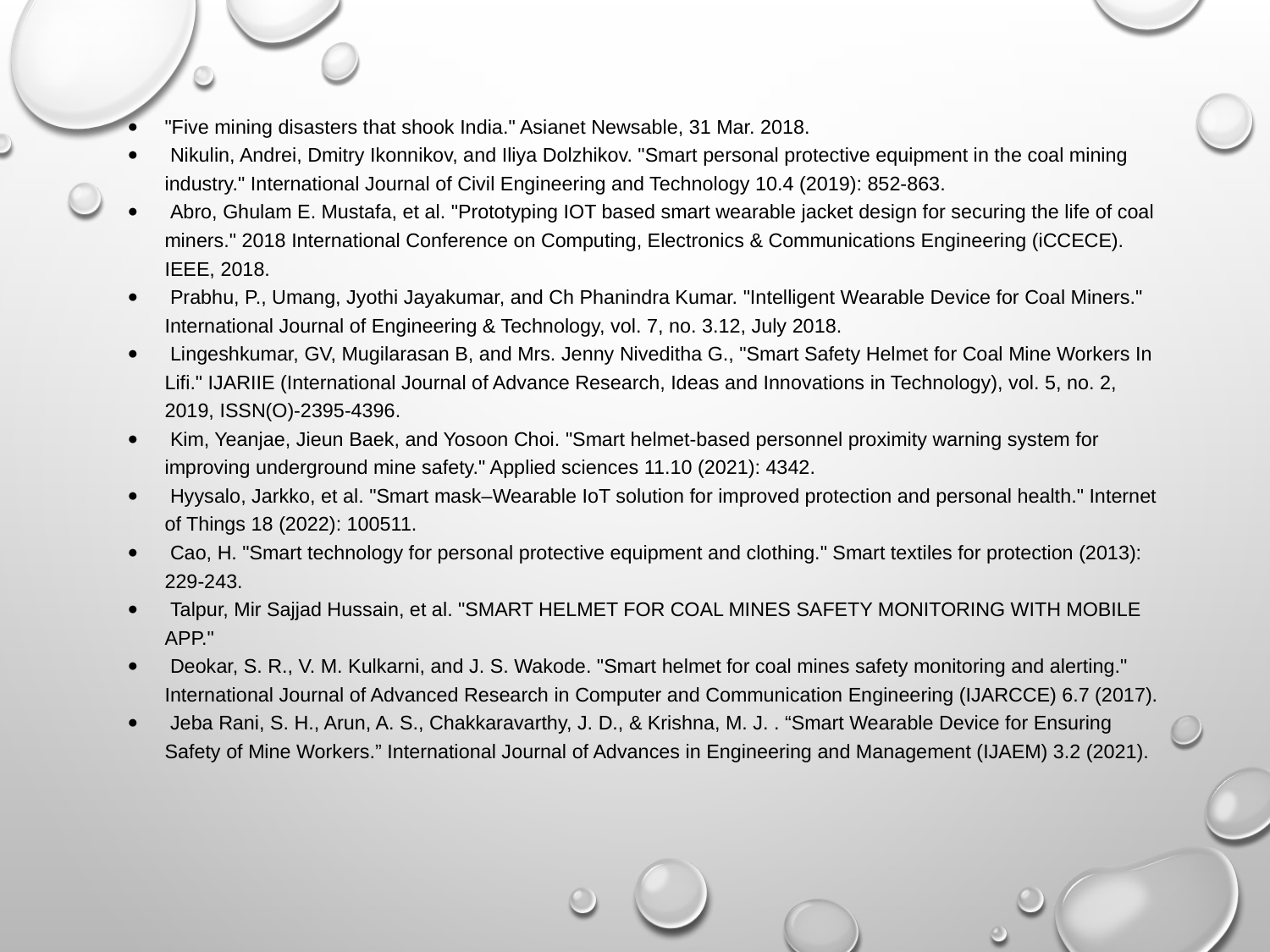

"Five mining disasters that shook India." Asianet Newsable, 31 Mar. 2018.
 Nikulin, Andrei, Dmitry Ikonnikov, and Iliya Dolzhikov. "Smart personal protective equipment in the coal mining industry." International Journal of Civil Engineering and Technology 10.4 (2019): 852-863.
 Abro, Ghulam E. Mustafa, et al. "Prototyping IOT based smart wearable jacket design for securing the life of coal miners." 2018 International Conference on Computing, Electronics & Communications Engineering (iCCECE). IEEE, 2018.
 Prabhu, P., Umang, Jyothi Jayakumar, and Ch Phanindra Kumar. "Intelligent Wearable Device for Coal Miners." International Journal of Engineering & Technology, vol. 7, no. 3.12, July 2018.
 Lingeshkumar, GV, Mugilarasan B, and Mrs. Jenny Niveditha G., "Smart Safety Helmet for Coal Mine Workers In Lifi." IJARIIE (International Journal of Advance Research, Ideas and Innovations in Technology), vol. 5, no. 2, 2019, ISSN(O)-2395-4396.
 Kim, Yeanjae, Jieun Baek, and Yosoon Choi. "Smart helmet-based personnel proximity warning system for improving underground mine safety." Applied sciences 11.10 (2021): 4342.
 Hyysalo, Jarkko, et al. "Smart mask–Wearable IoT solution for improved protection and personal health." Internet of Things 18 (2022): 100511.
 Cao, H. "Smart technology for personal protective equipment and clothing." Smart textiles for protection (2013): 229-243.
 Talpur, Mir Sajjad Hussain, et al. "SMART HELMET FOR COAL MINES SAFETY MONITORING WITH MOBILE APP."
 Deokar, S. R., V. M. Kulkarni, and J. S. Wakode. "Smart helmet for coal mines safety monitoring and alerting." International Journal of Advanced Research in Computer and Communication Engineering (IJARCCE) 6.7 (2017).
 Jeba Rani, S. H., Arun, A. S., Chakkaravarthy, J. D., & Krishna, M. J. . “Smart Wearable Device for Ensuring Safety of Mine Workers.” International Journal of Advances in Engineering and Management (IJAEM) 3.2 (2021).